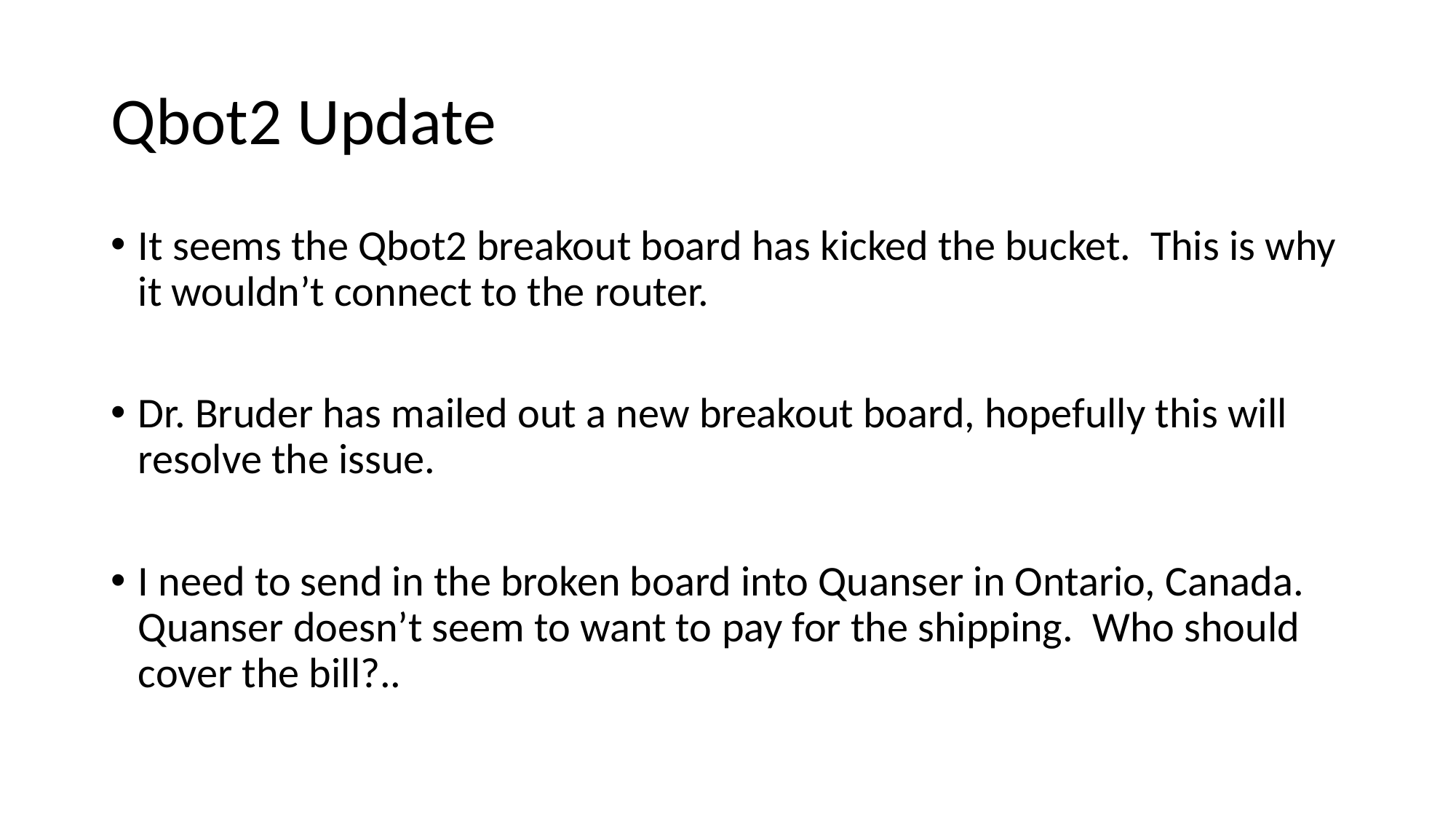

# Qbot2 Update
It seems the Qbot2 breakout board has kicked the bucket.  This is why it wouldn’t connect to the router.

Dr. Bruder has mailed out a new breakout board, hopefully this will resolve the issue.

I need to send in the broken board into Quanser in Ontario, Canada.  Quanser doesn’t seem to want to pay for the shipping.  Who should cover the bill?..